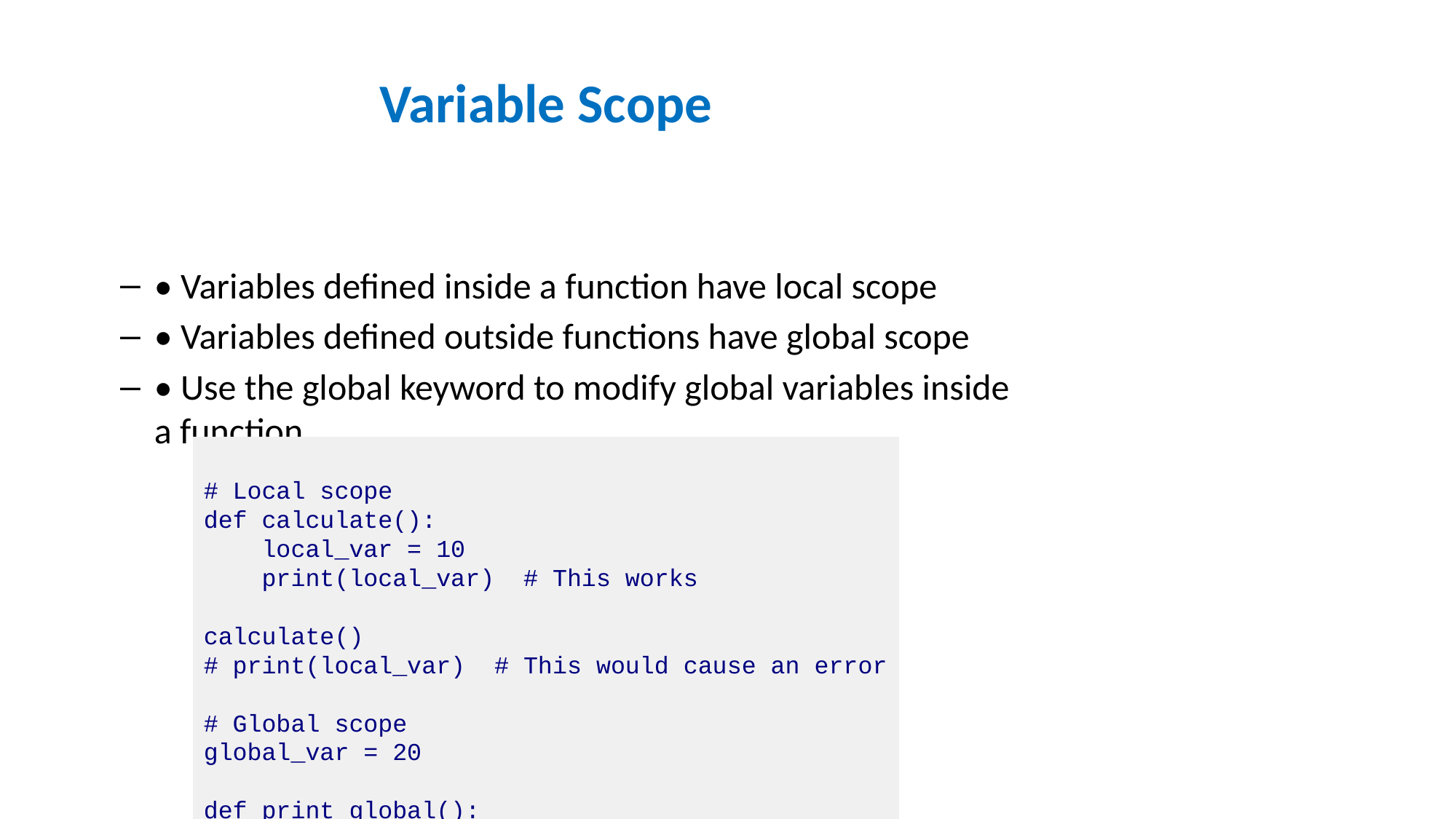

# Variable Scope

• Variables defined inside a function have local scope
• Variables defined outside functions have global scope
• Use the global keyword to modify global variables inside a function

# Local scope def calculate(): local_var = 10 print(local_var)  # This works calculate() # print(local_var)  # This would cause an error # Global scope global_var = 20 def print_global(): print(global_var)  # This works print_global()  # Output: 20 # Modifying global variables counter = 0 def increment(): global counter counter += 1 print(counter) increment()  # Output: 1